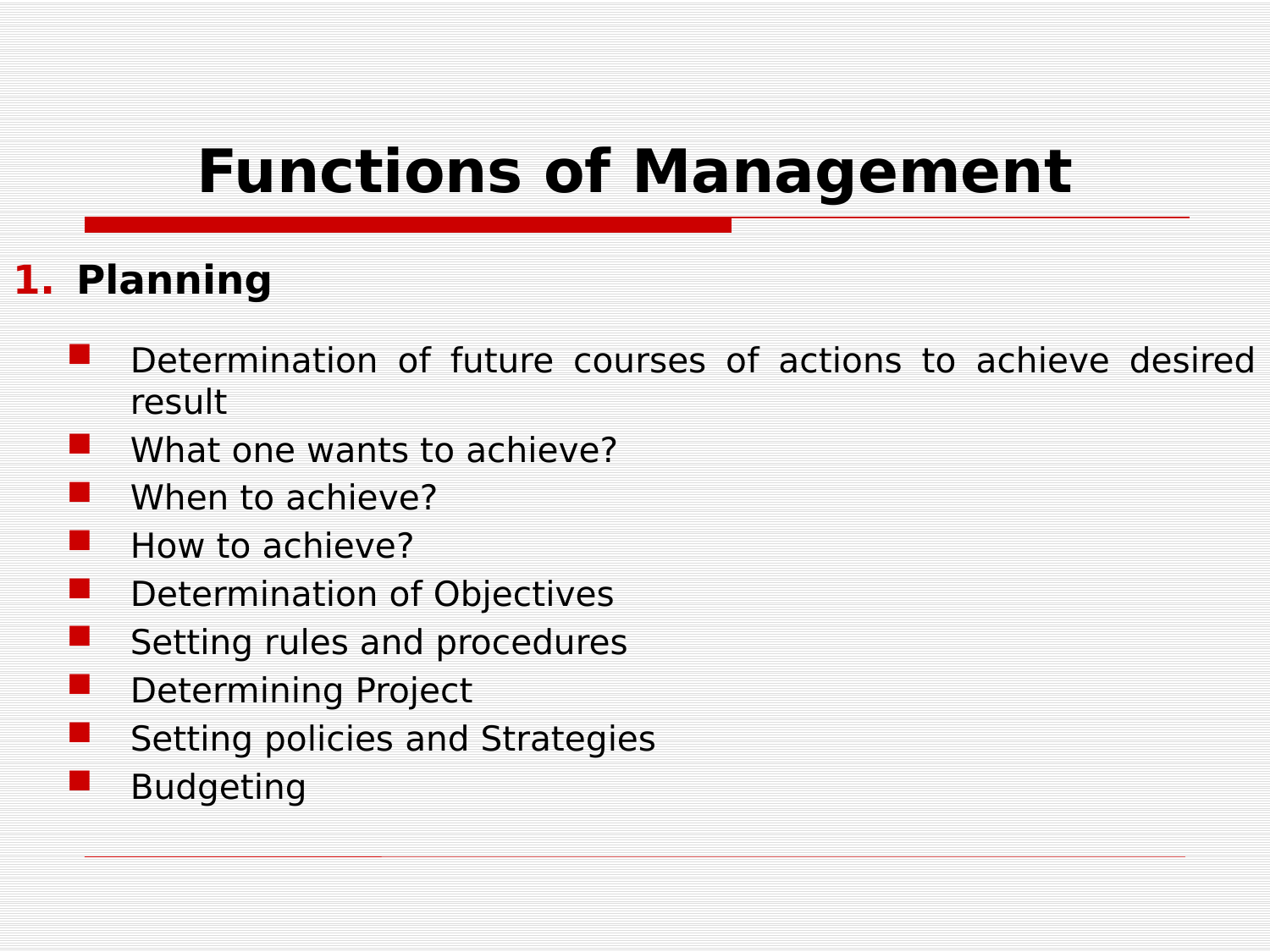

# Functions of Management
Planning

Determination of future courses of actions to achieve desired result
What one wants to achieve?
When to achieve?
How to achieve?
Determination of Objectives
Setting rules and procedures
Determining Project
Setting policies and Strategies
Budgeting